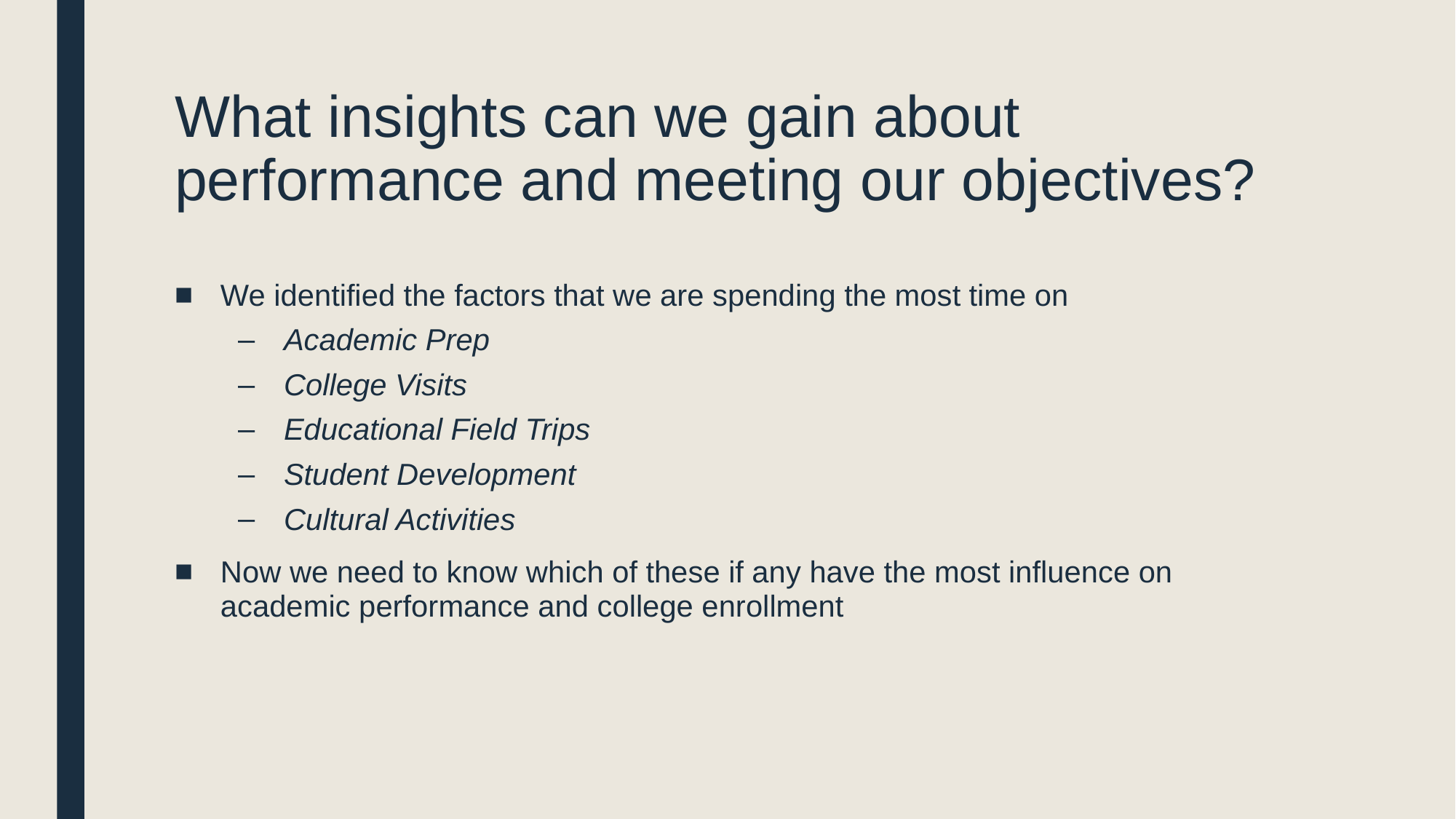

# What insights can we gain about performance and meeting our objectives?
We identified the factors that we are spending the most time on
Academic Prep
College Visits
Educational Field Trips
Student Development
Cultural Activities
Now we need to know which of these if any have the most influence on academic performance and college enrollment